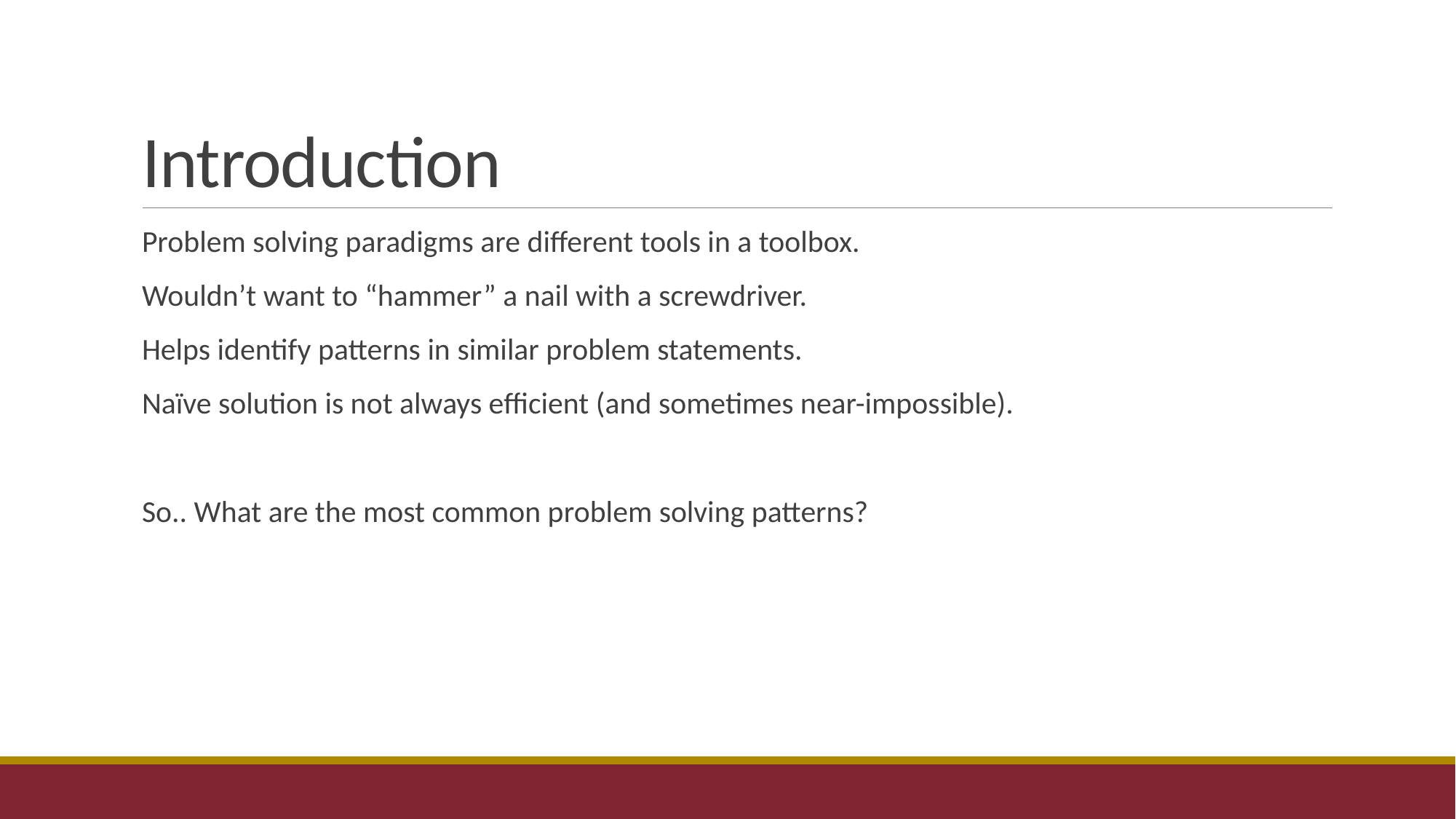

# Introduction
Problem solving paradigms are different tools in a toolbox.
Wouldn’t want to “hammer” a nail with a screwdriver.
Helps identify patterns in similar problem statements.
Naïve solution is not always efficient (and sometimes near-impossible).

So.. What are the most common problem solving patterns?